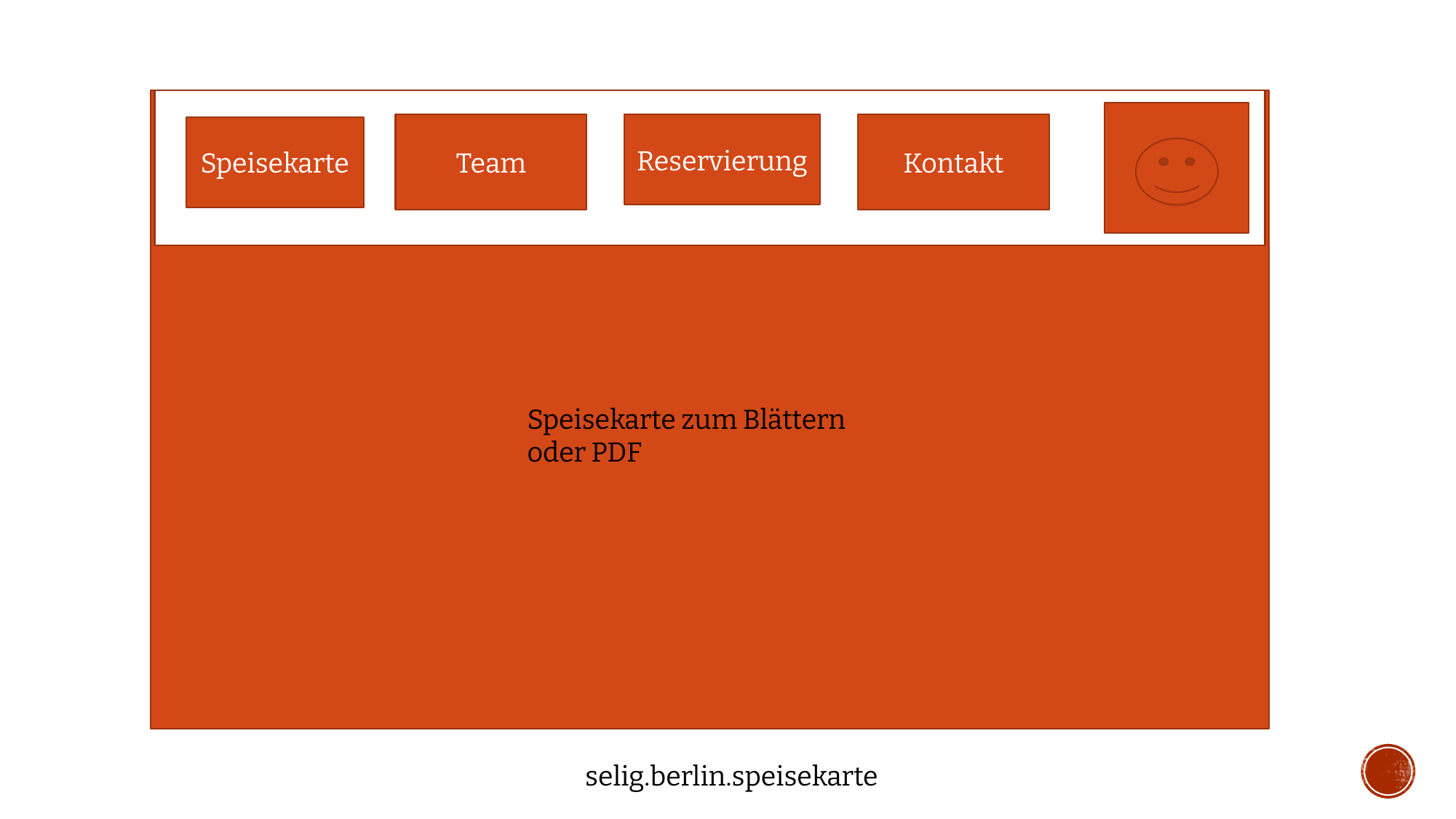

#

Team
Reservierung
Kontakt
Speisekarte

Speisekarte zum Blättern oder PDF
selig.berlin.speisekarte